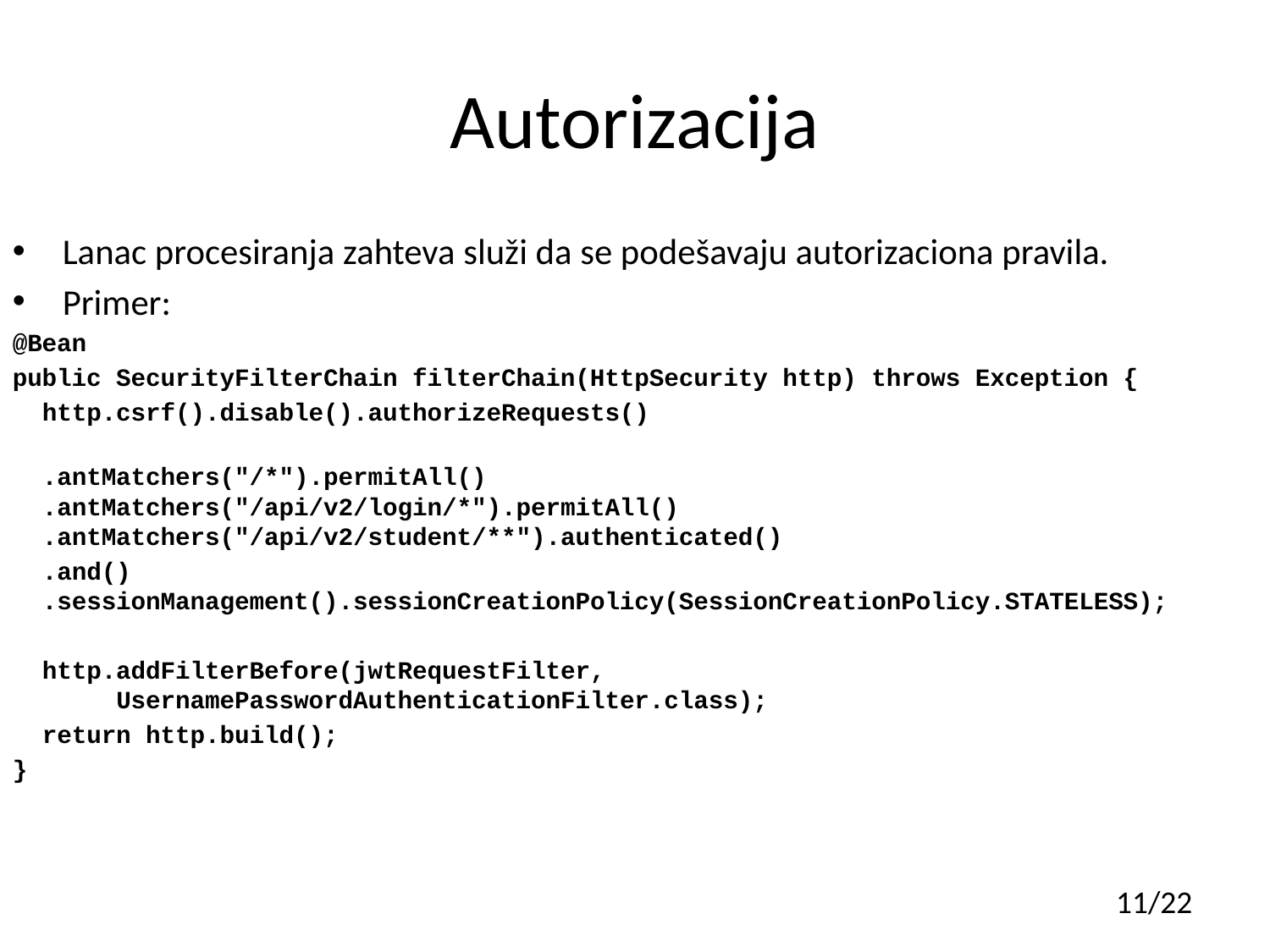

# Autorizacija
Lanac procesiranja zahteva služi da se podešavaju autorizaciona pravila.
Primer:
@Bean
public SecurityFilterChain filterChain(HttpSecurity http) throws Exception {
  http.csrf().disable().authorizeRequests()
  .antMatchers("/*").permitAll()
  .antMatchers("/api/v2/login/*").permitAll()
  .antMatchers("/api/v2/student/**").authenticated()
  .and()
  .sessionManagement().sessionCreationPolicy(SessionCreationPolicy.STATELESS);

  http.addFilterBefore(jwtRequestFilter,
       UsernamePasswordAuthenticationFilter.class);
  return http.build();
}